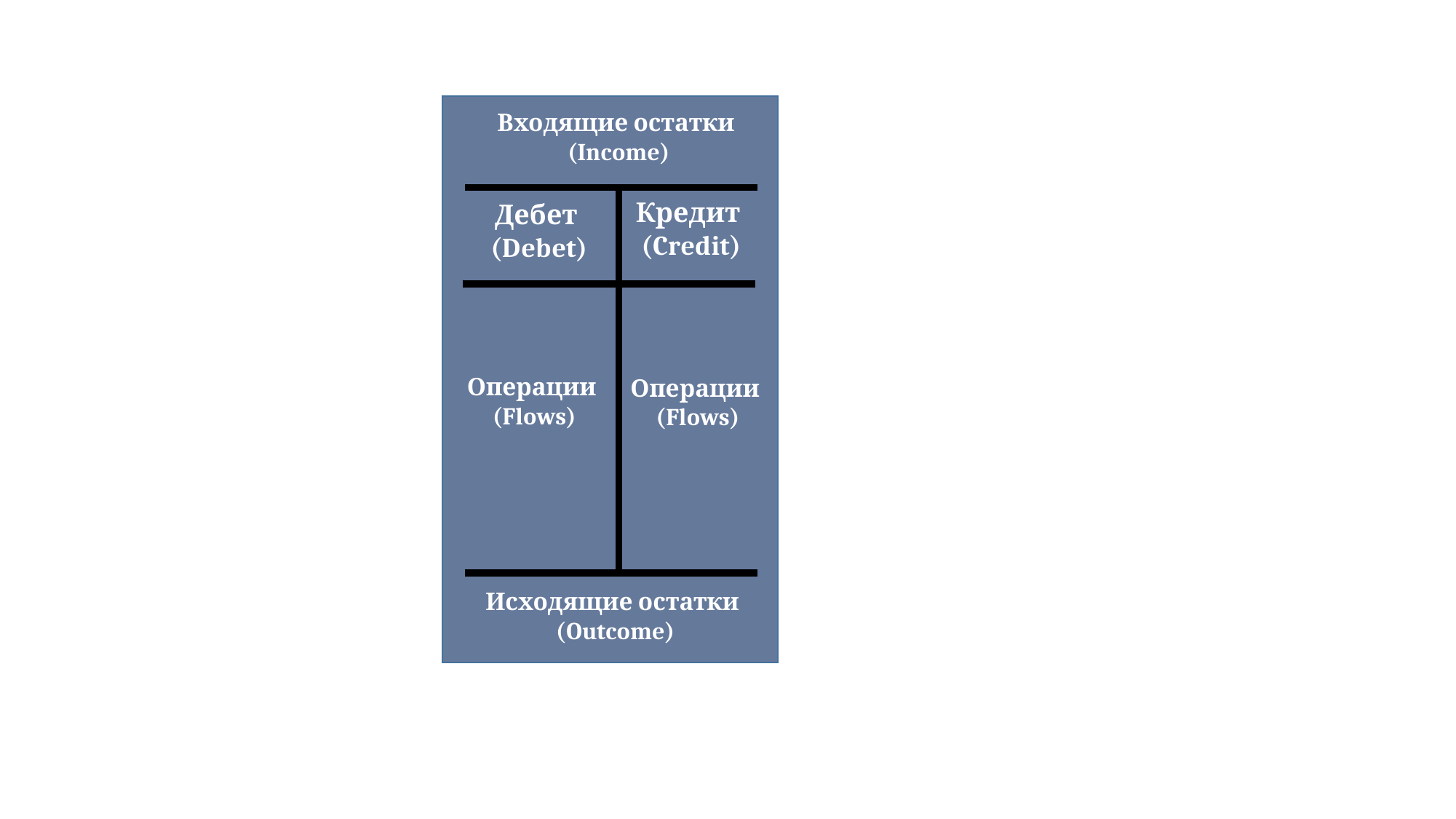

Входящие остатки
(Income)
Кредит
(Credit)
Дебет
(Debet)
Операции
(Flows)
Операции
(Flows)
Исходящие остатки
(Outcome)